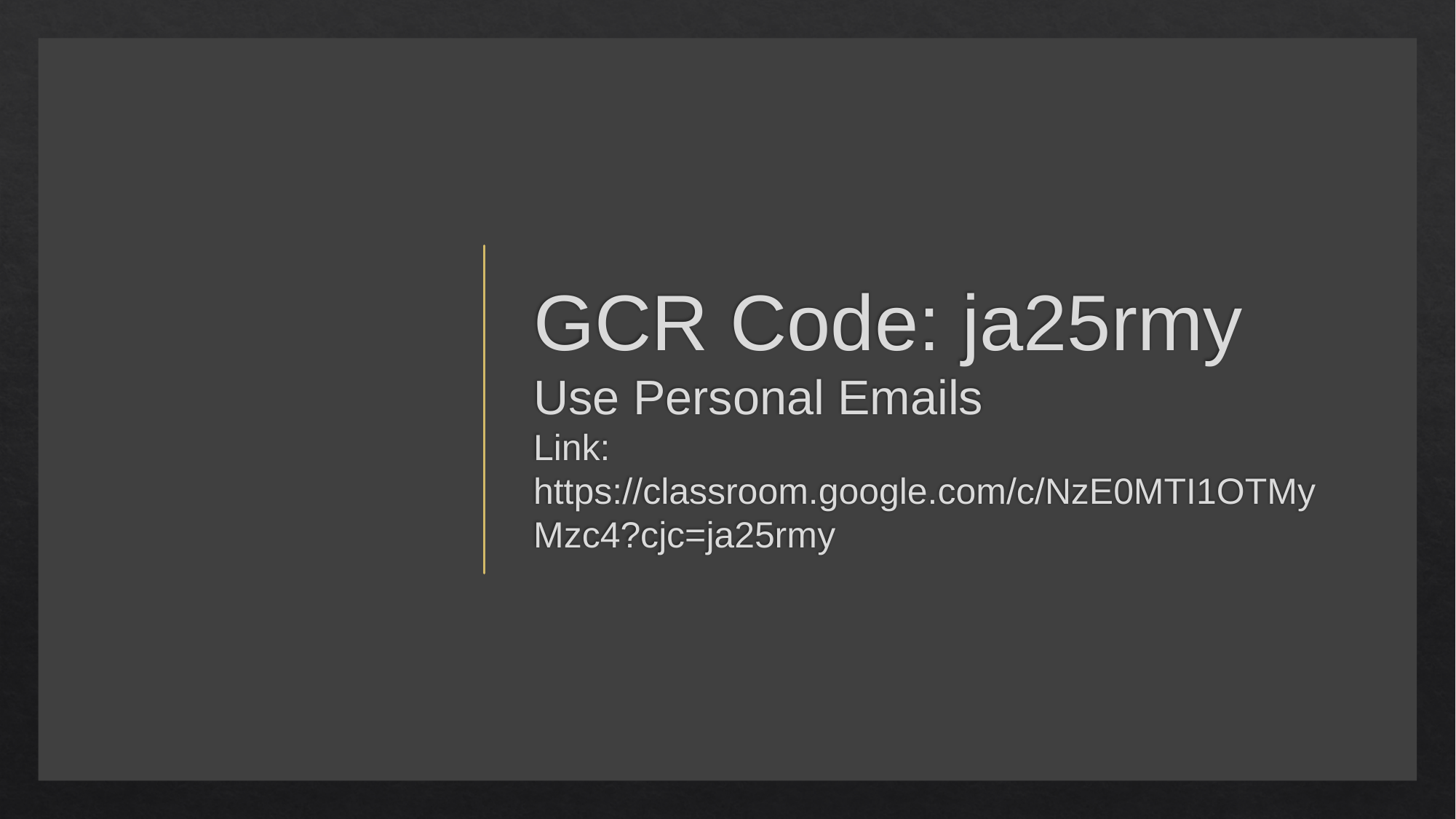

# GCR Code: ja25rmy Use Personal Emails Link: https://classroom.google.com/c/NzE0MTI1OTMyMzc4?cjc=ja25rmy